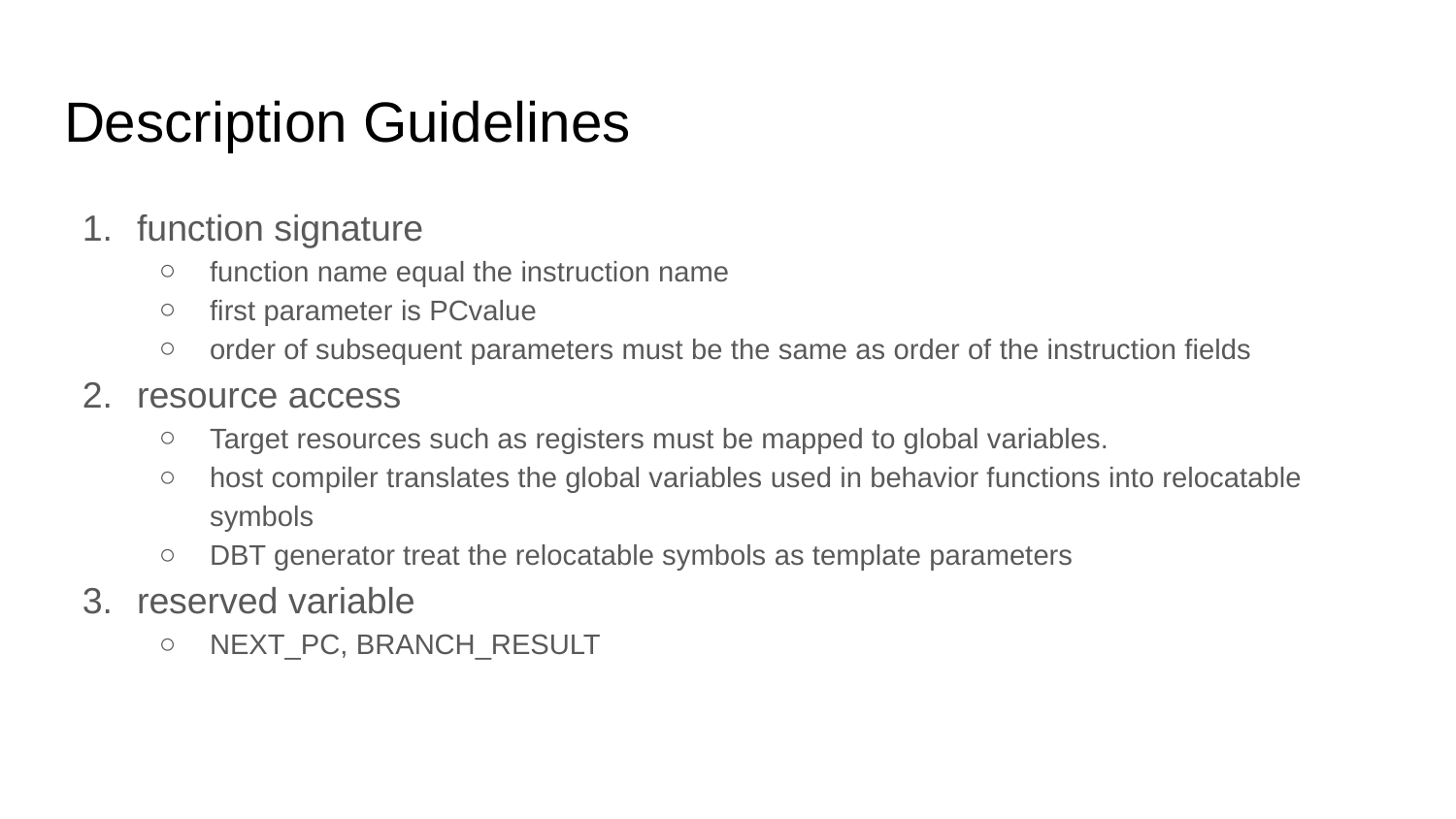

# Description Guidelines
function signature
function name equal the instruction name
first parameter is PCvalue
order of subsequent parameters must be the same as order of the instruction fields
resource access
Target resources such as registers must be mapped to global variables.
host compiler translates the global variables used in behavior functions into relocatable symbols
DBT generator treat the relocatable symbols as template parameters
reserved variable
NEXT_PC, BRANCH_RESULT